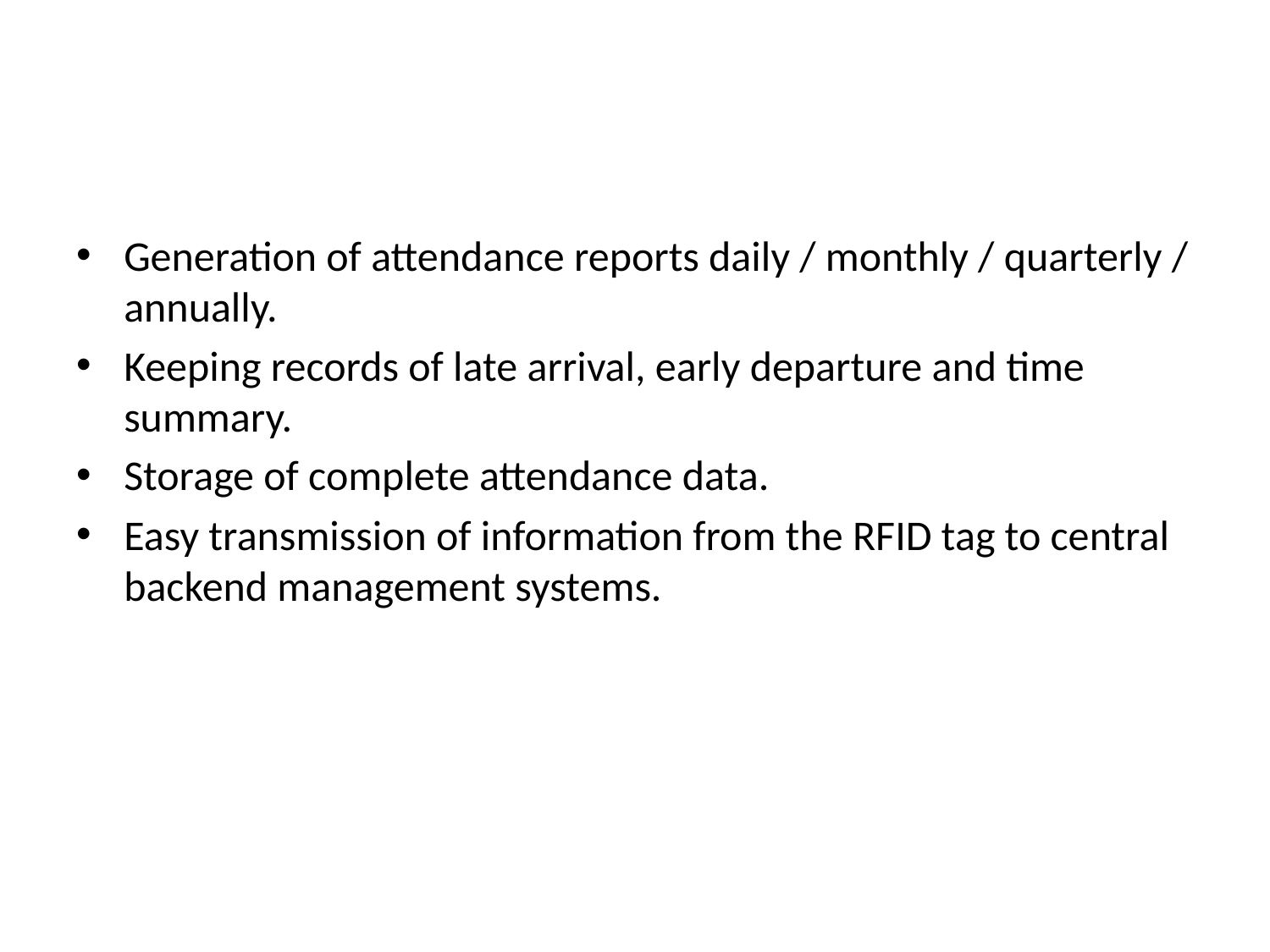

#
Generation of attendance reports daily / monthly / quarterly / annually.
Keeping records of late arrival, early departure and time summary.
Storage of complete attendance data.
Easy transmission of information from the RFID tag to central backend management systems.